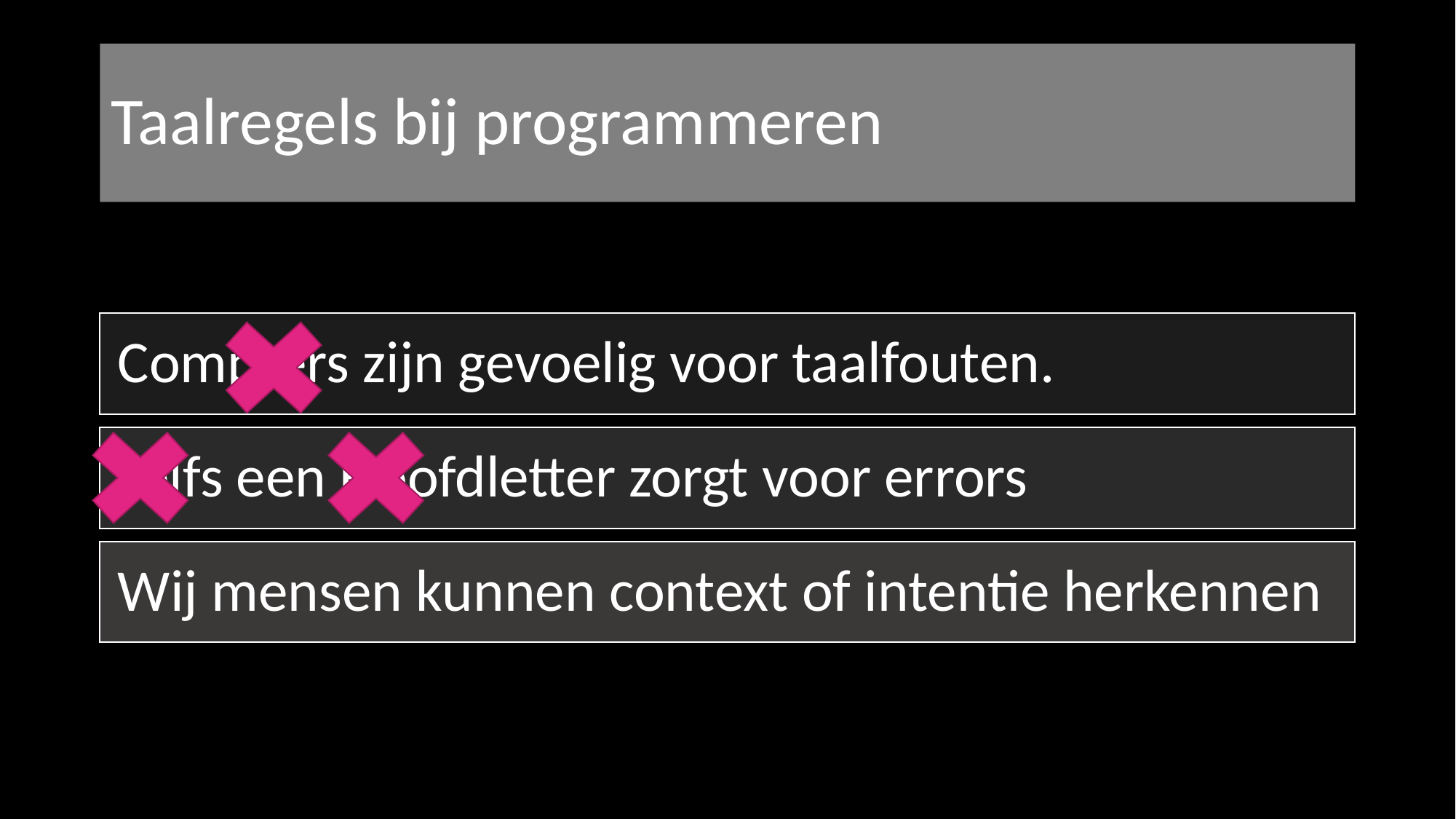

# Taalregels bij programmeren
Compters zijn gevoelig voor taalfouten.
zelfs een Hoofdletter zorgt voor errors
Wij mensen kunnen context of intentie herkennen